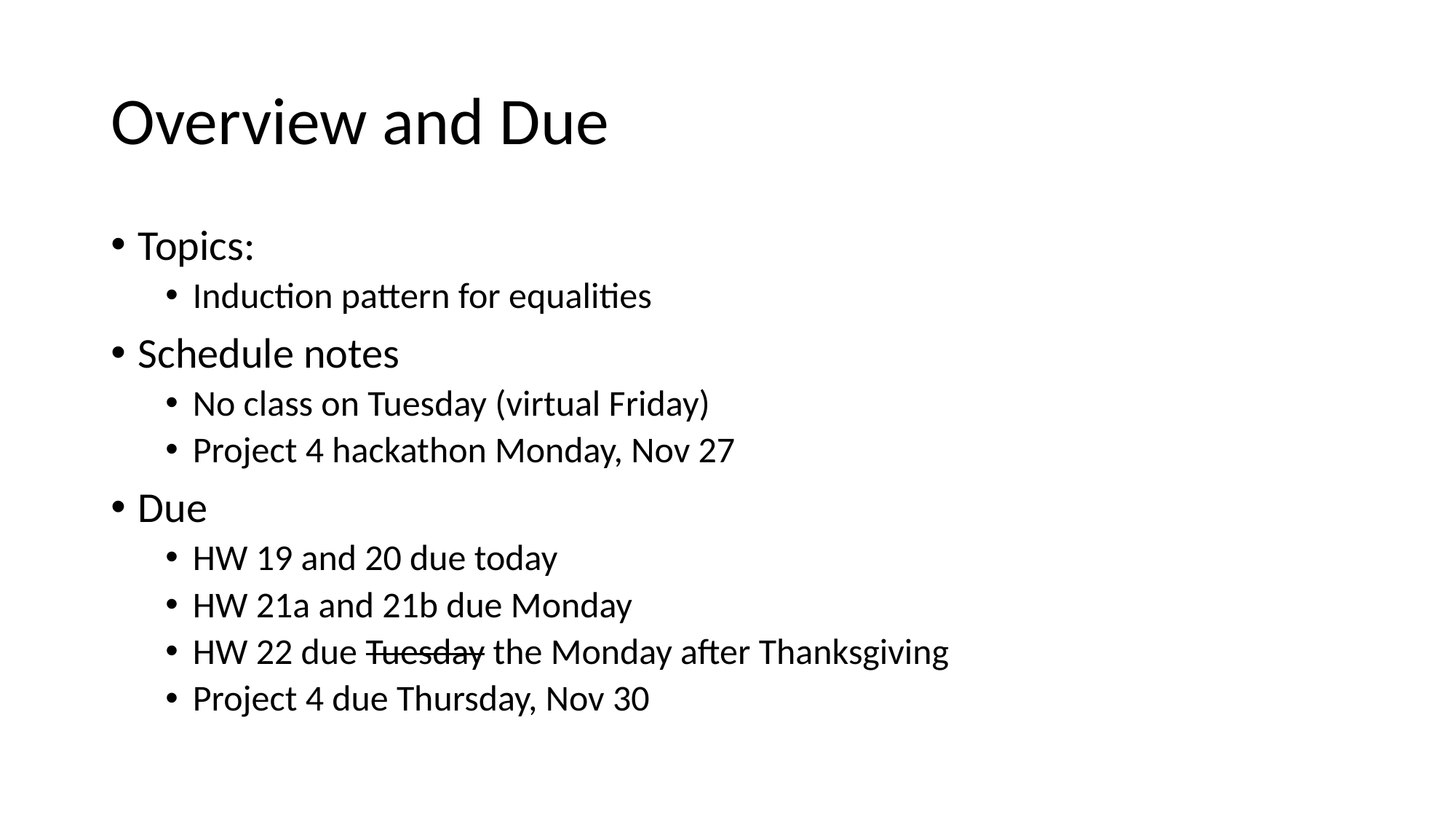

# Overview and Due
Topics:
Induction pattern for equalities
Schedule notes
No class on Tuesday (virtual Friday)
Project 4 hackathon Monday, Nov 27
Due
HW 19 and 20 due today
HW 21a and 21b due Monday
HW 22 due Tuesday the Monday after Thanksgiving
Project 4 due Thursday, Nov 30